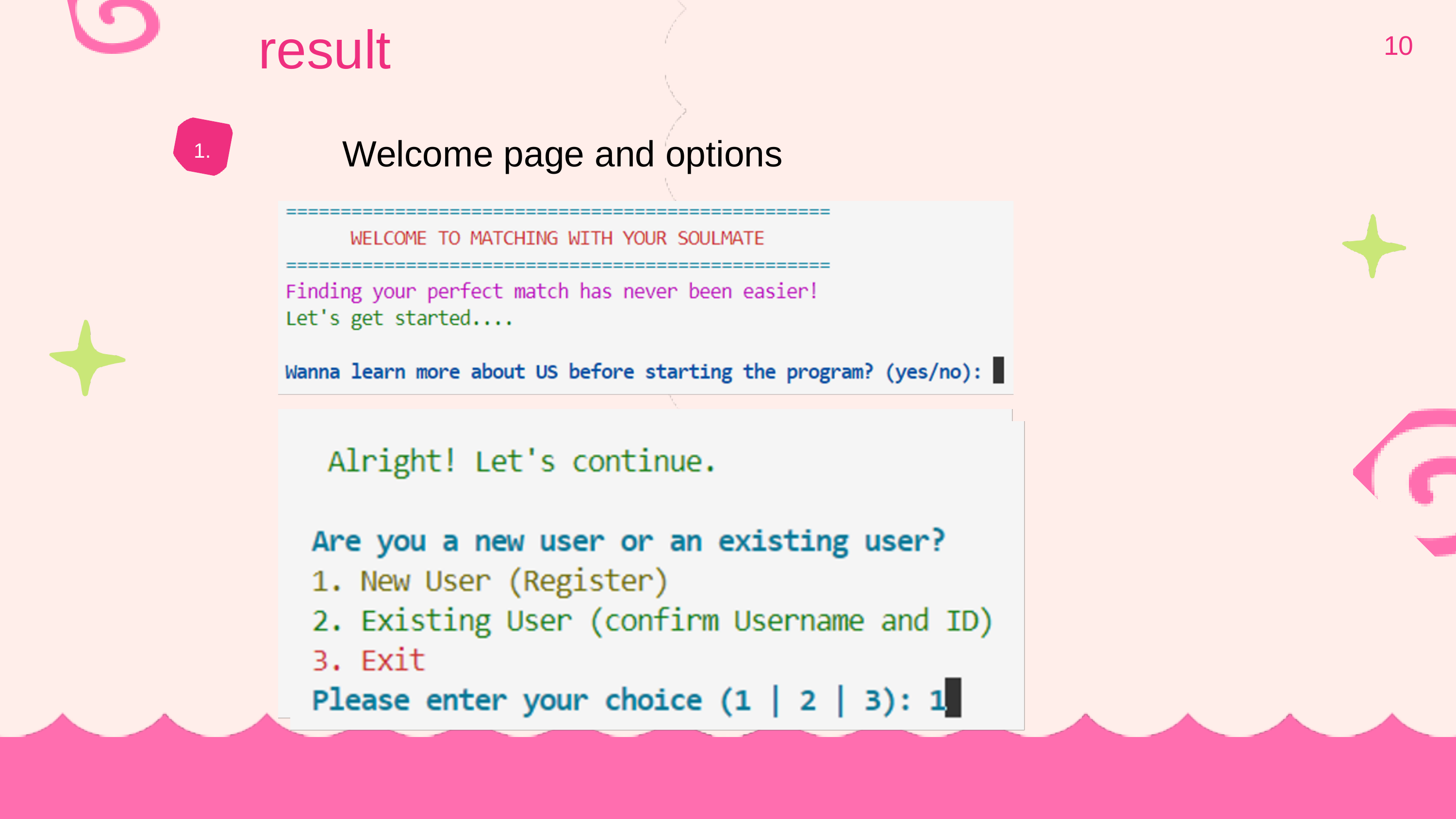

result
10

Welcome page and options
1.